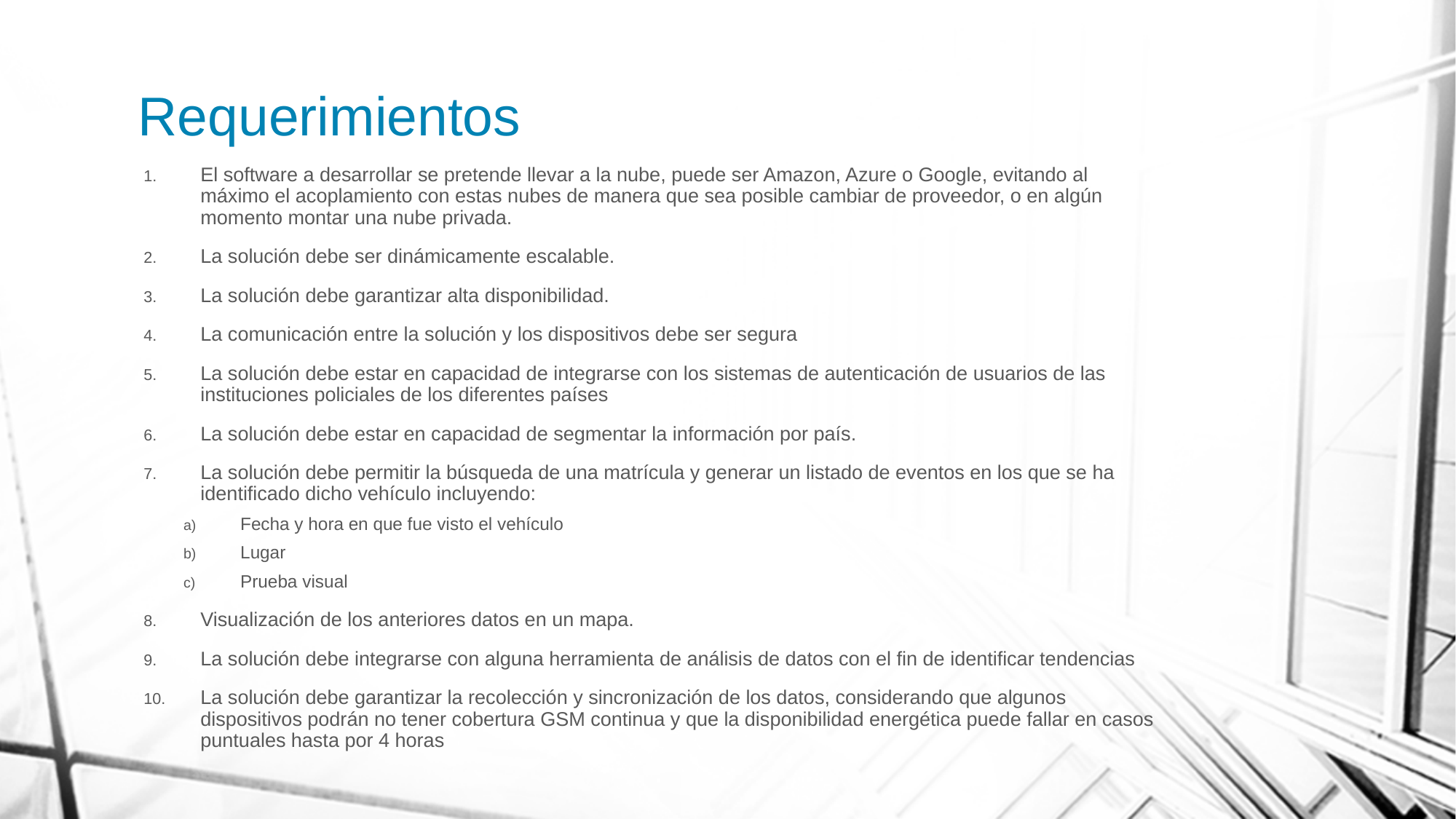

# Requerimientos
El software a desarrollar se pretende llevar a la nube, puede ser Amazon, Azure o Google, evitando al máximo el acoplamiento con estas nubes de manera que sea posible cambiar de proveedor, o en algún momento montar una nube privada.
La solución debe ser dinámicamente escalable.
La solución debe garantizar alta disponibilidad.
La comunicación entre la solución y los dispositivos debe ser segura
La solución debe estar en capacidad de integrarse con los sistemas de autenticación de usuarios de las instituciones policiales de los diferentes países
La solución debe estar en capacidad de segmentar la información por país.
La solución debe permitir la búsqueda de una matrícula y generar un listado de eventos en los que se ha identificado dicho vehículo incluyendo:
Fecha y hora en que fue visto el vehículo
Lugar
Prueba visual
Visualización de los anteriores datos en un mapa.
La solución debe integrarse con alguna herramienta de análisis de datos con el fin de identificar tendencias
La solución debe garantizar la recolección y sincronización de los datos, considerando que algunos dispositivos podrán no tener cobertura GSM continua y que la disponibilidad energética puede fallar en casos puntuales hasta por 4 horas